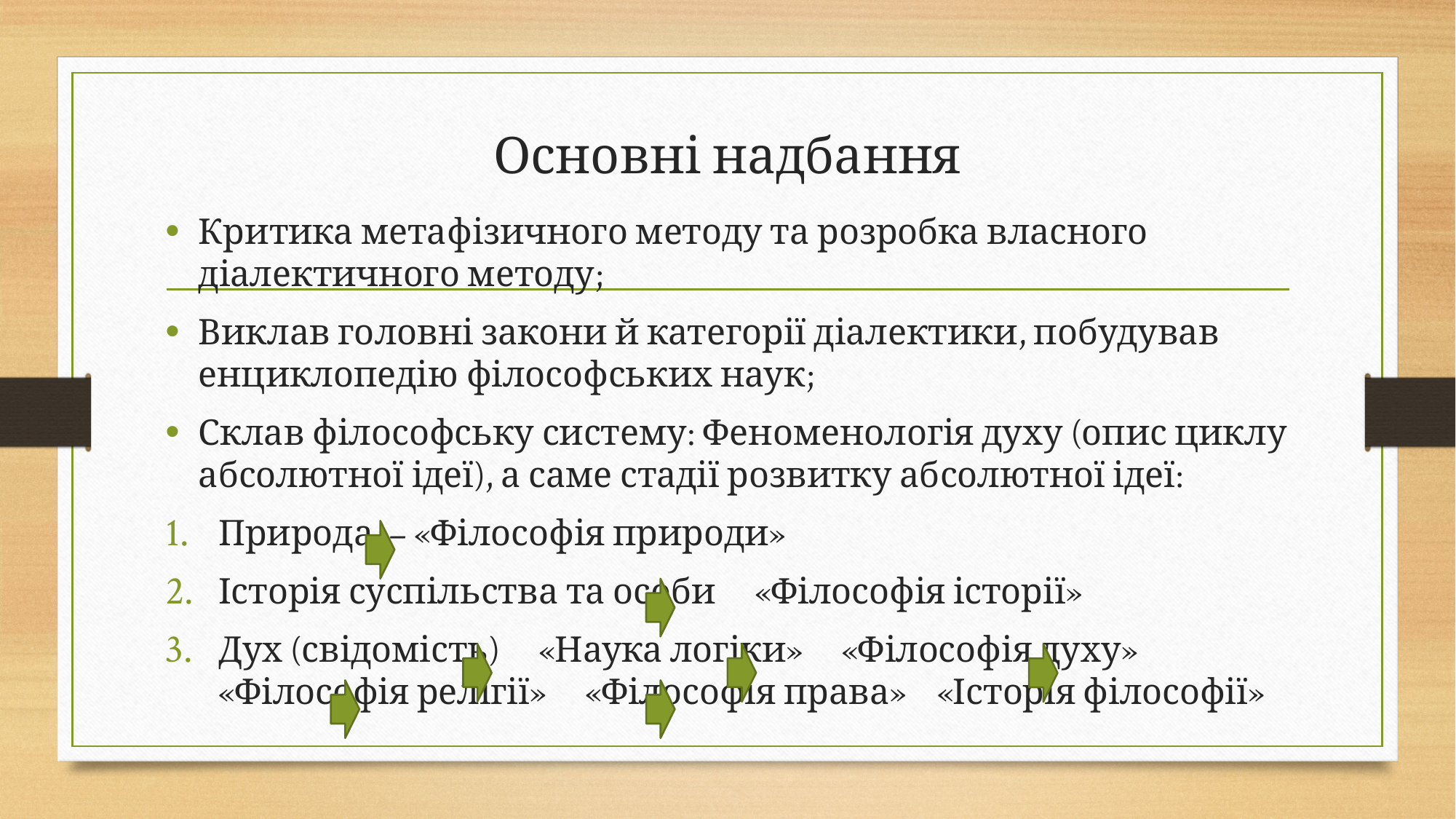

# Основні надбання
Критика метафізичного методу та розробка власного діалектичного методу;
Виклав головні закони й категорії діалектики, побудував енциклопедію філософських наук;
Склав філософську систему: Феноменологія духу (опис циклу абсолютної ідеї), а саме стадії розвитку абсолютної ідеї:
Природа  – «Філософія природи»
Історія суспільства та особи     «Філософія історії»
Дух (свідомість)     «Наука логіки»     «Філософія духу»     «Філософія релігії»     «Філософія права»    «Історія філософії»